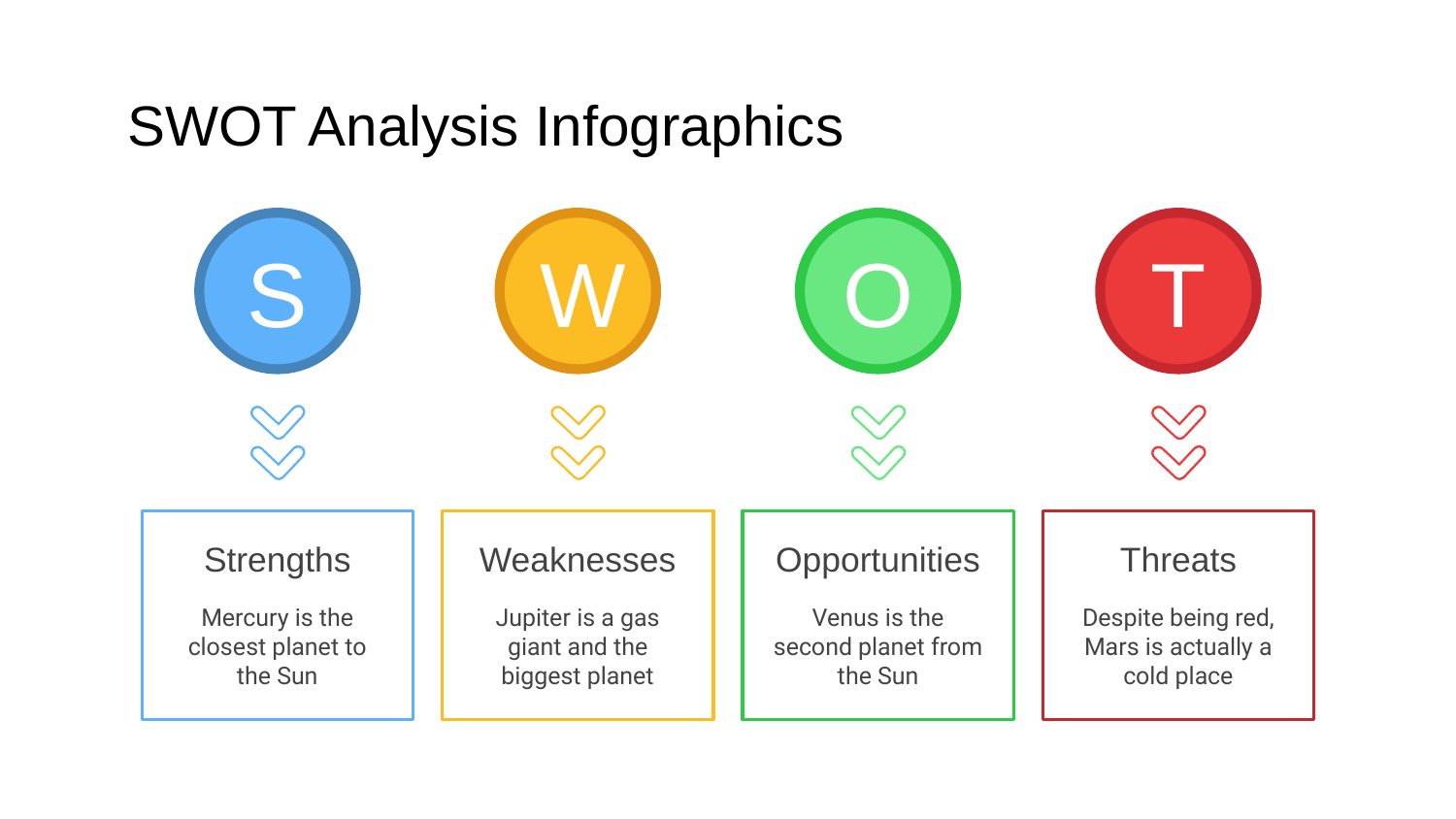

# SWOT Analysis Infographics

S

Strengths
Mercury is the closest planet to the Sun

W

Weaknesses
Jupiter is a gas giant and the biggest planet

O

Opportunities
Venus is the second planet from the Sun

T

Threats
Despite being red, Mars is actually a cold place